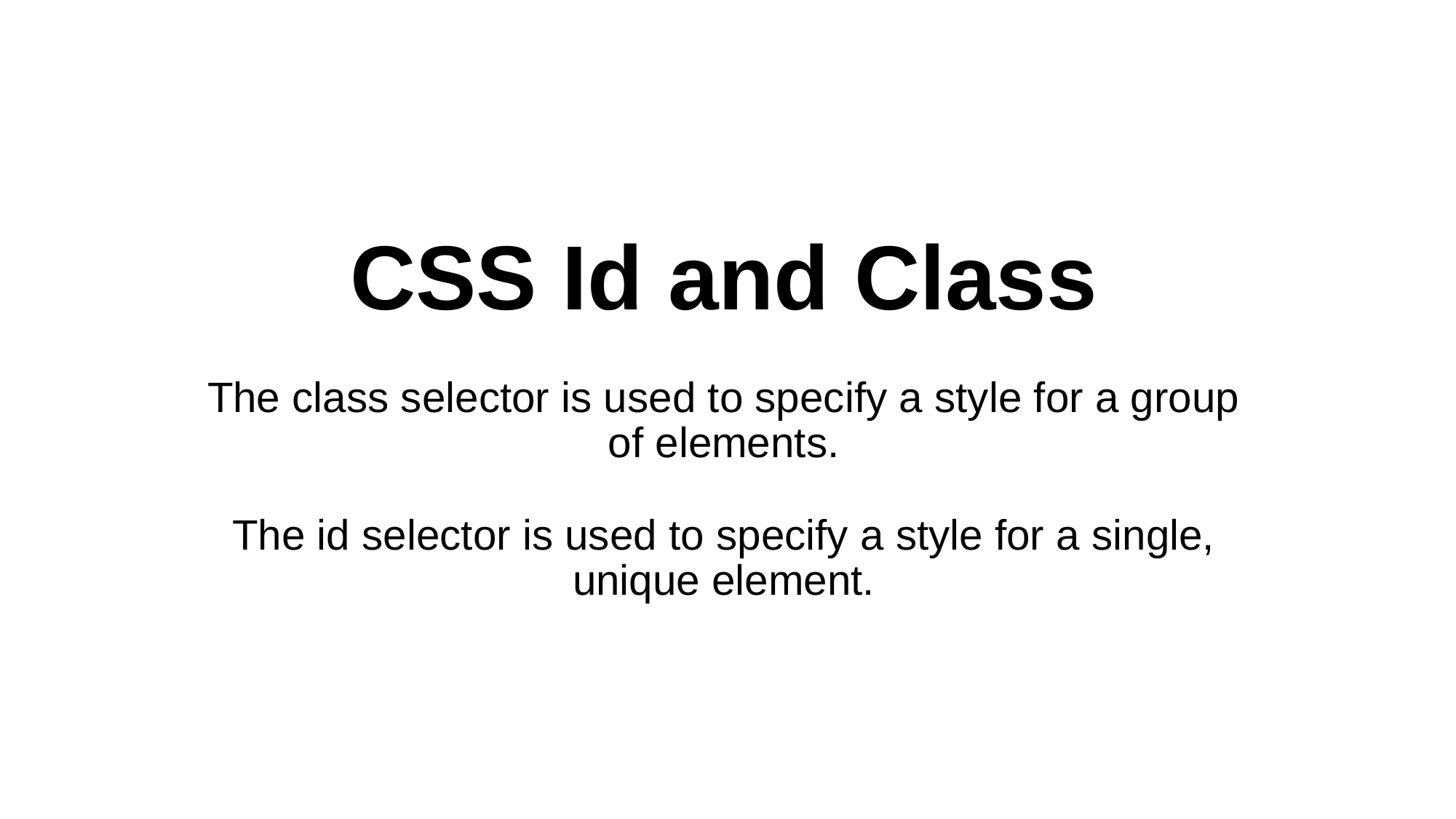

# CSS Id and Class The class selector is used to specify a style for a group of elements. The id selector is used to specify a style for a single, unique element.